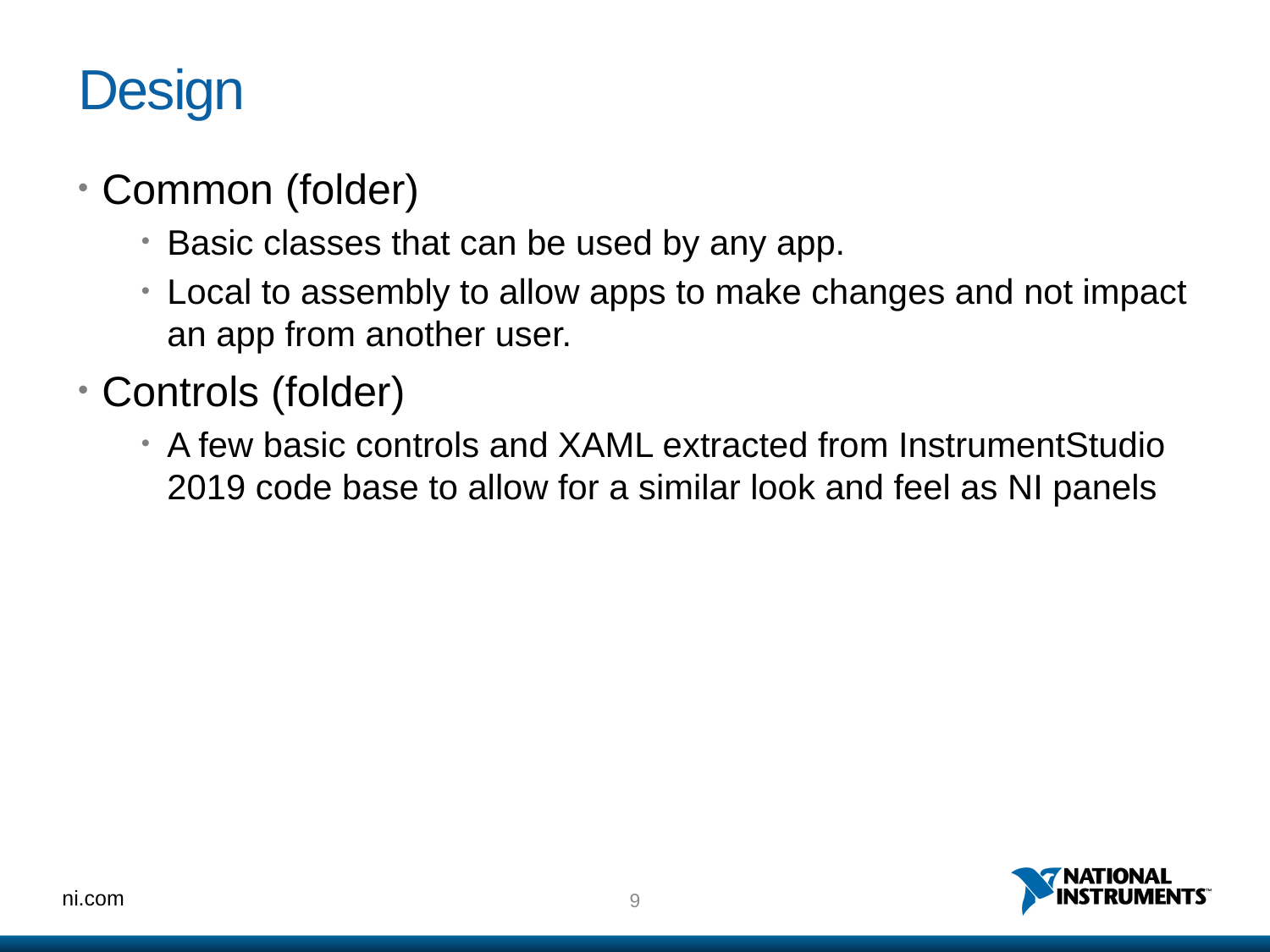

# Design
Common (folder)
Basic classes that can be used by any app.
Local to assembly to allow apps to make changes and not impact an app from another user.
Controls (folder)
A few basic controls and XAML extracted from InstrumentStudio 2019 code base to allow for a similar look and feel as NI panels